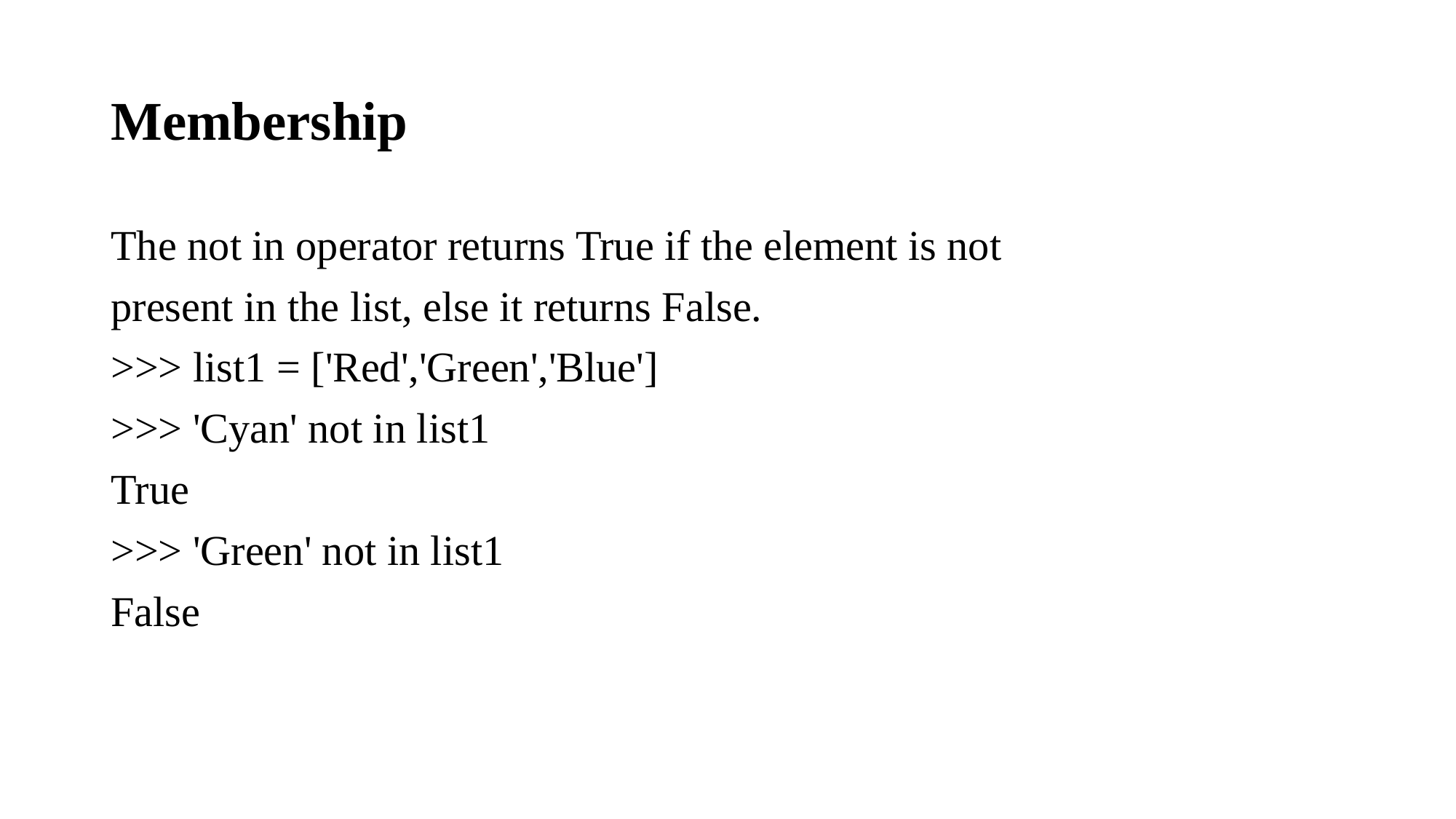

# Membership
The not in operator returns True if the element is not
present in the list, else it returns False.
>>> list1 = ['Red','Green','Blue']
>>> 'Cyan' not in list1
True
>>> 'Green' not in list1
False